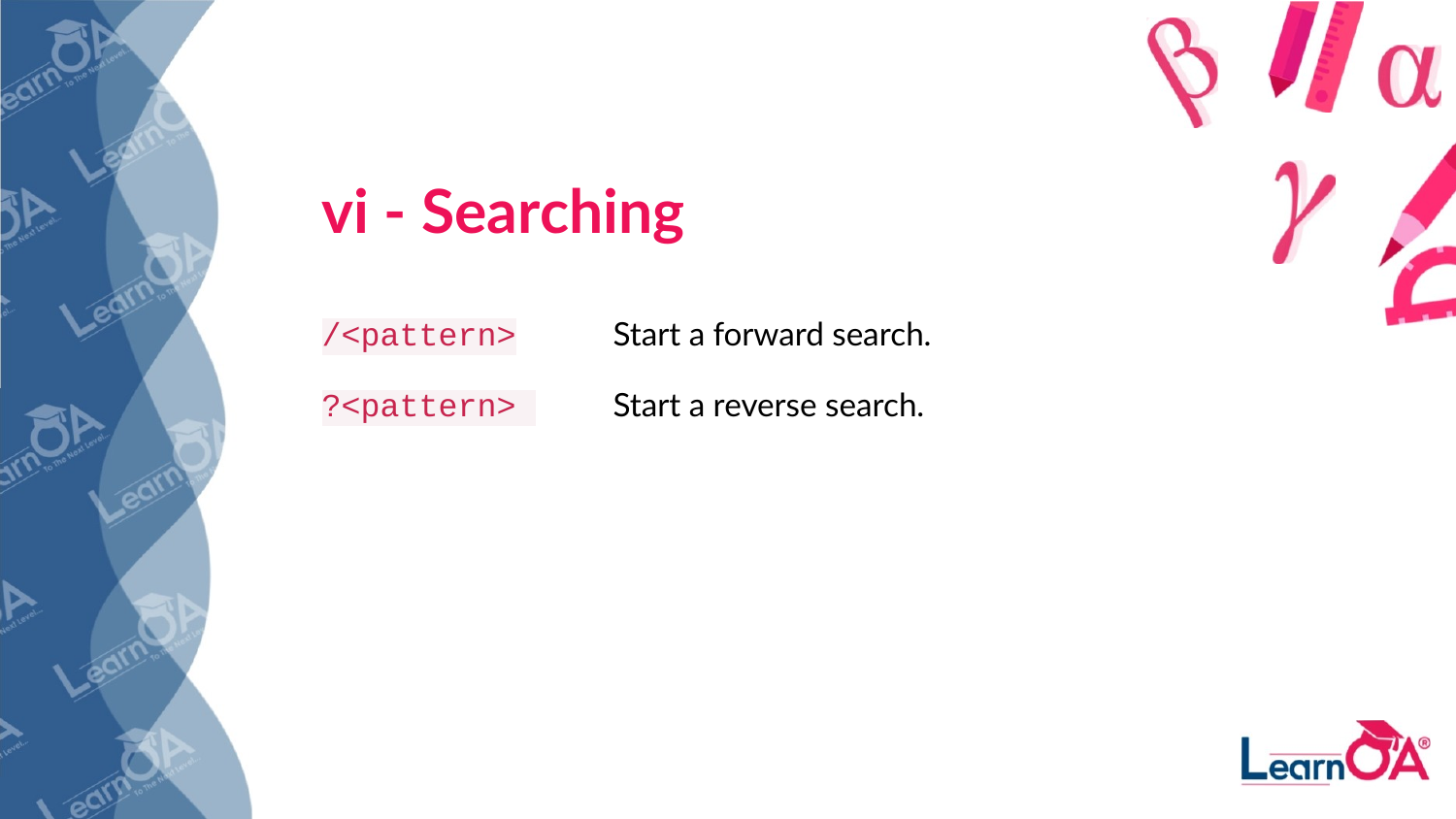

# vi - Searching
/<pattern> 	Start a forward search.
?<pattern> 	Start a reverse search.